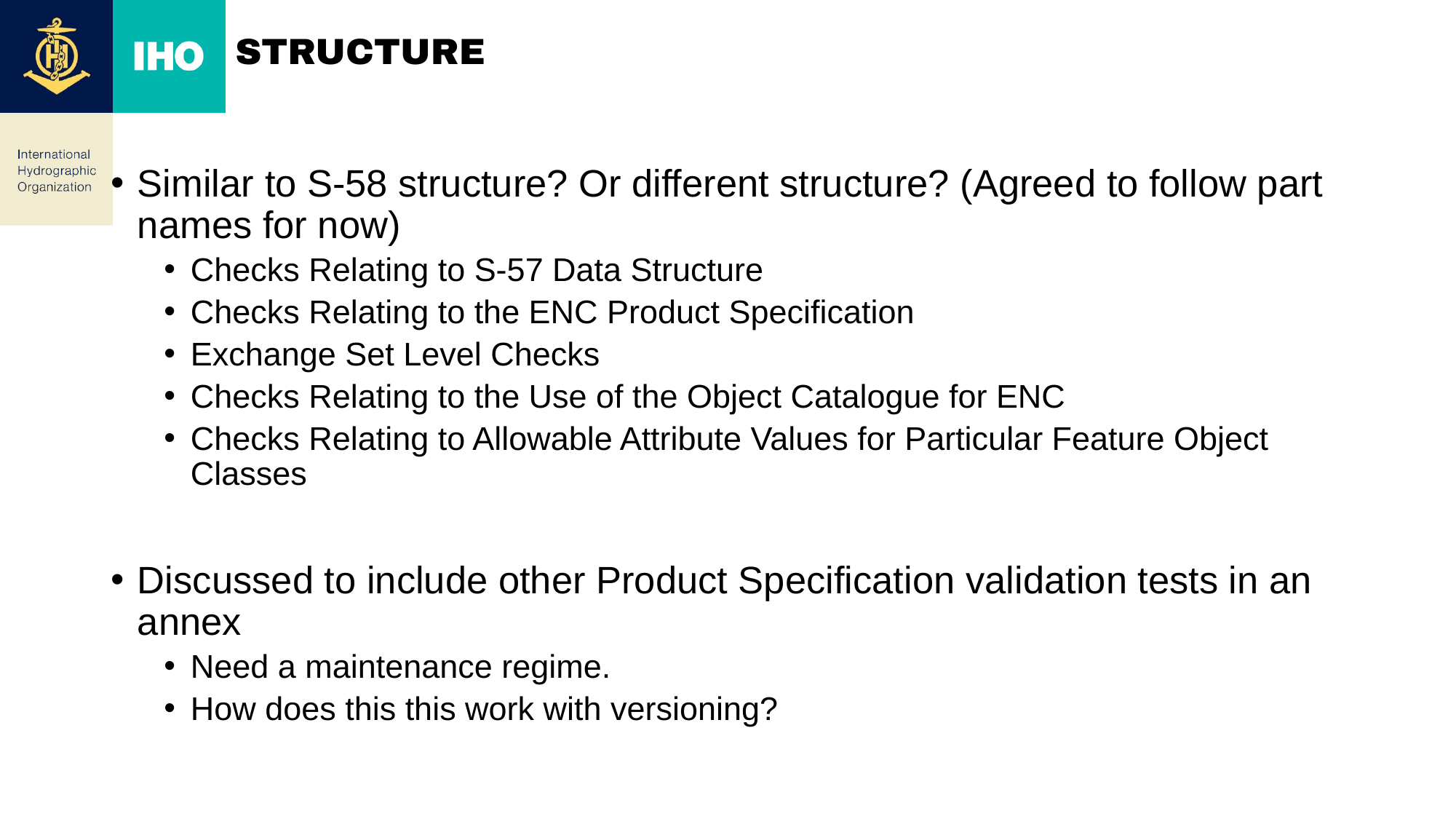

# structure
Similar to S-58 structure? Or different structure? (Agreed to follow part names for now)
Checks Relating to S-57 Data Structure
Checks Relating to the ENC Product Specification
Exchange Set Level Checks
Checks Relating to the Use of the Object Catalogue for ENC
Checks Relating to Allowable Attribute Values for Particular Feature Object Classes

Discussed to include other Product Specification validation tests in an annex
Need a maintenance regime.
How does this this work with versioning?